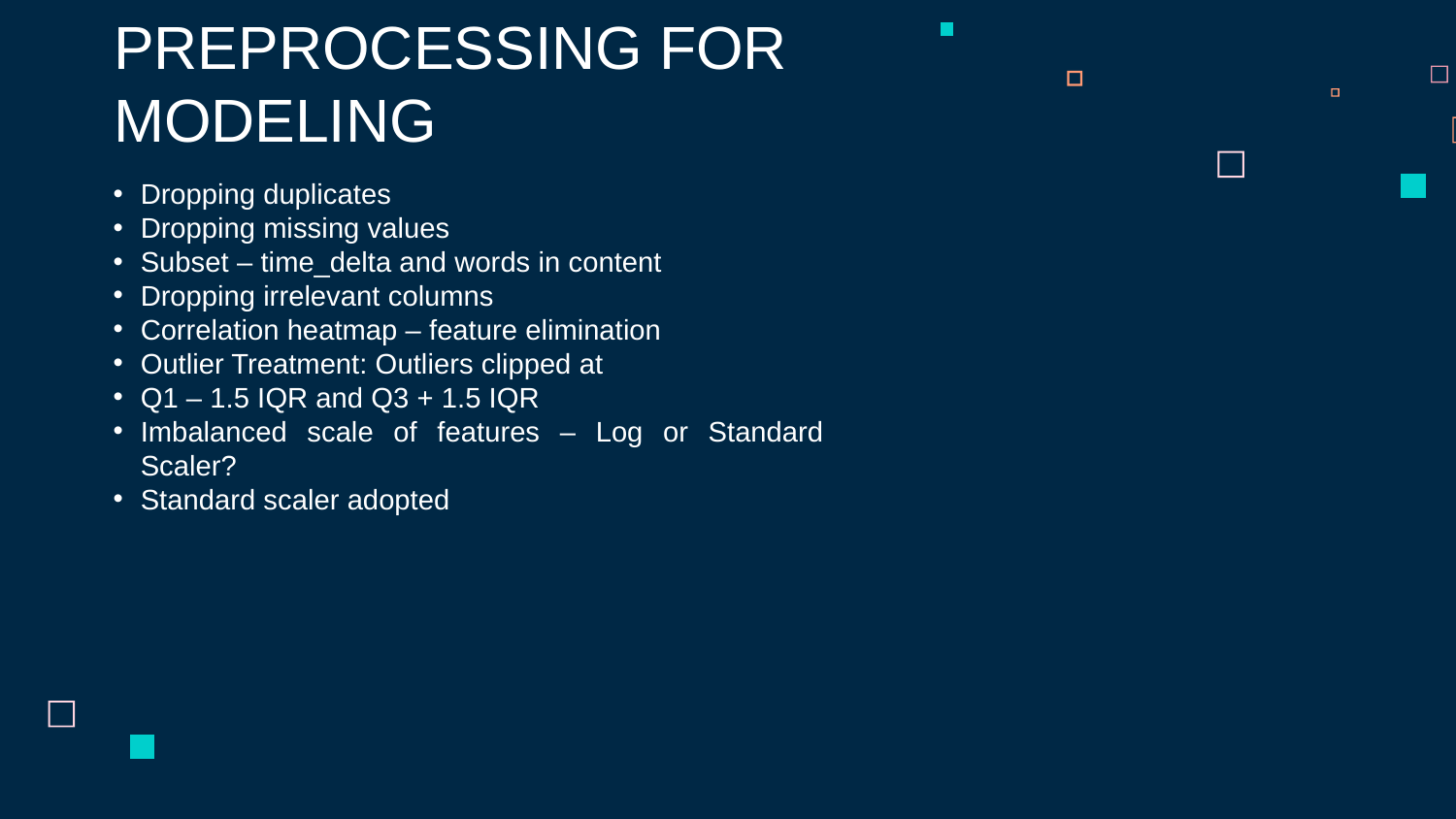

PREPROCESSING FOR MODELING
Dropping duplicates
Dropping missing values
Subset – time_delta and words in content
Dropping irrelevant columns
Correlation heatmap – feature elimination
Outlier Treatment: Outliers clipped at
Q1 – 1.5 IQR and Q3 + 1.5 IQR
Imbalanced scale of features – Log or Standard Scaler?
Standard scaler adopted